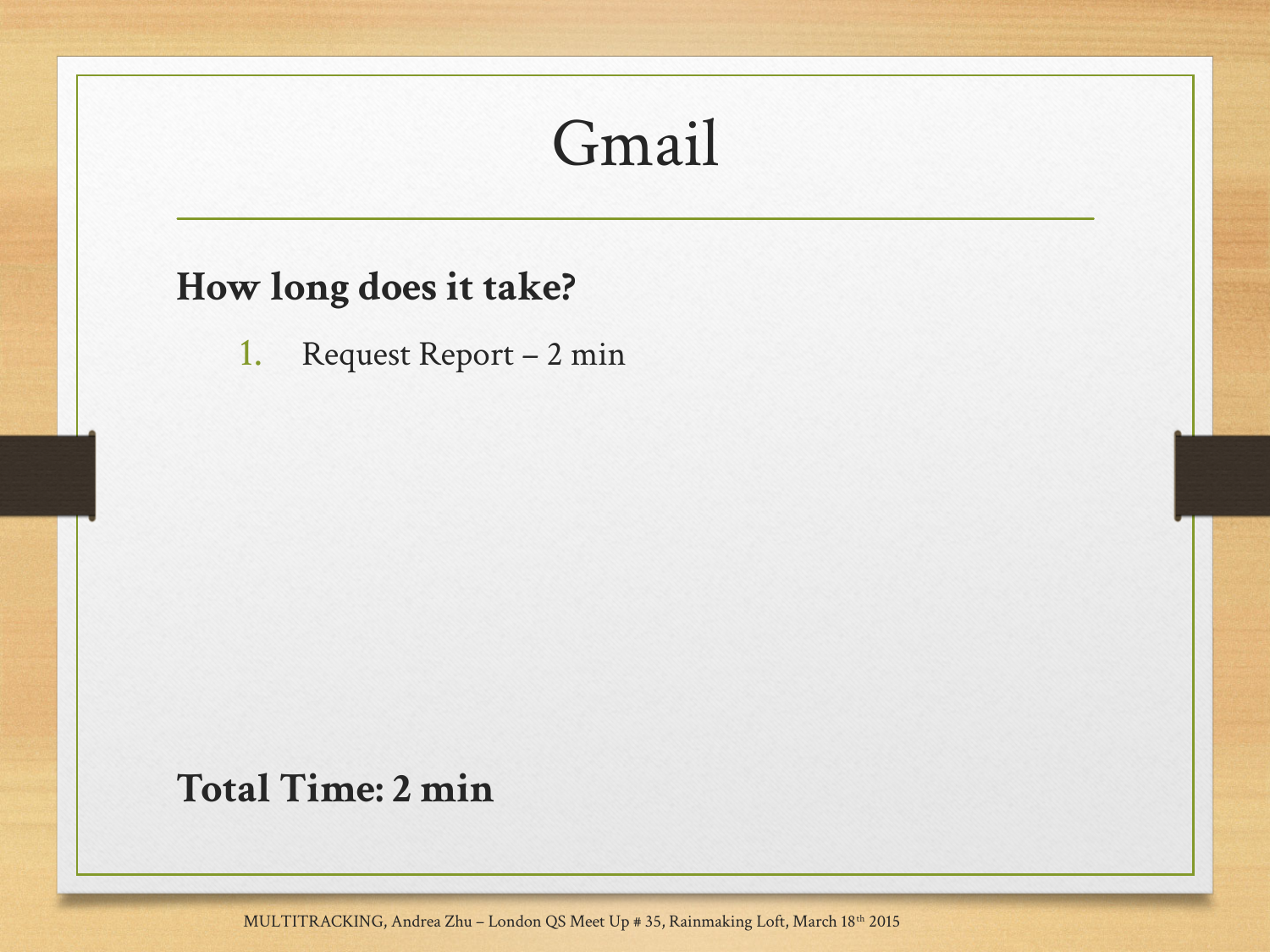

Gmail
How long does it take?
Request Report – 2 min

Total Time: 2 min
MULTITRACKING, Andrea Zhu – London QS Meet Up # 35, Rainmaking Loft, March 18th 2015